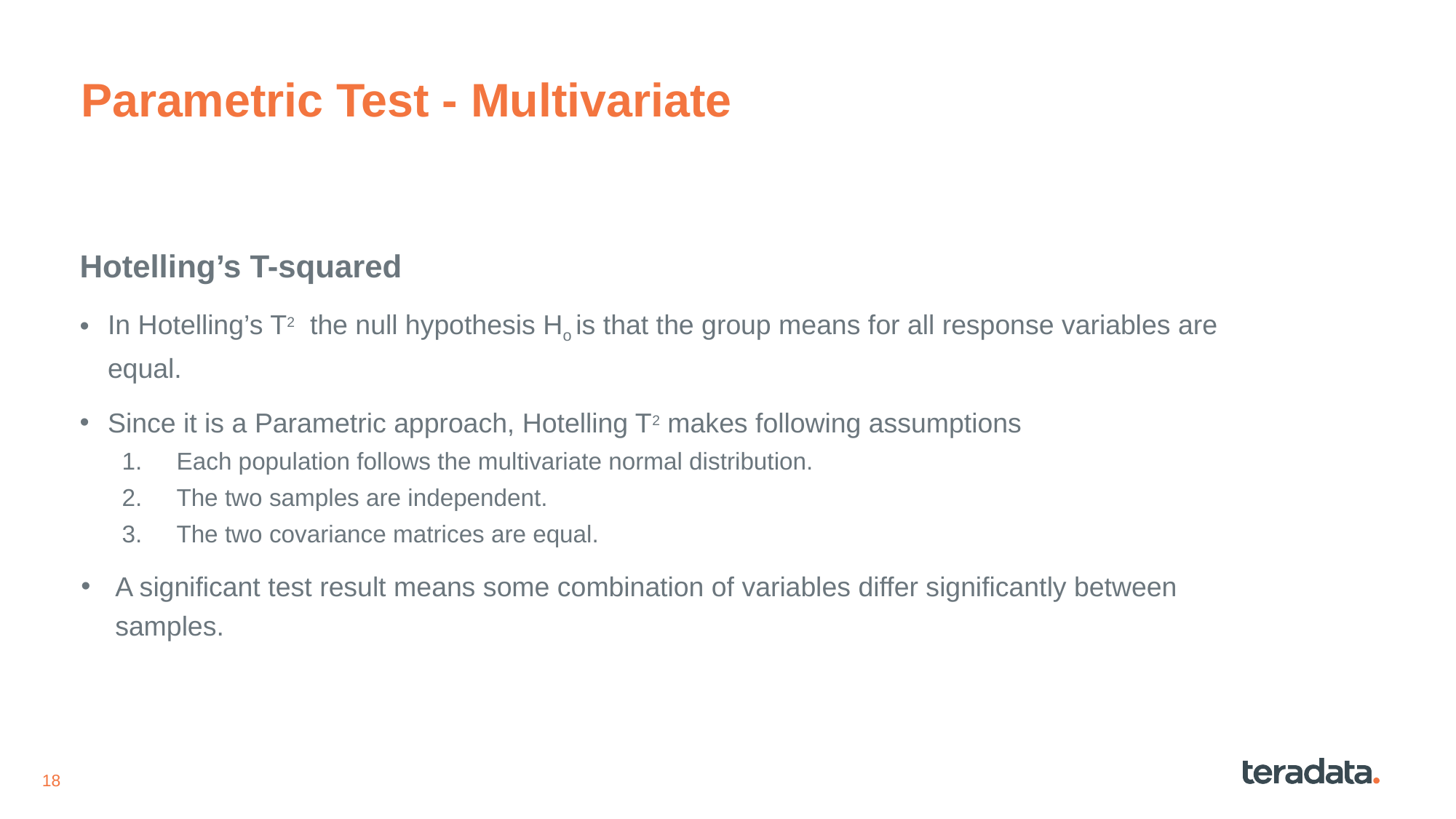

# Parametric Test - Multivariate
Hotelling’s T-squared
In Hotelling’s T2  the null hypothesis Ho is that the group means for all response variables are equal.
Since it is a Parametric approach, Hotelling T2 makes following assumptions
Each population follows the multivariate normal distribution.
The two samples are independent.
The two covariance matrices are equal.
A significant test result means some combination of variables differ significantly between samples.